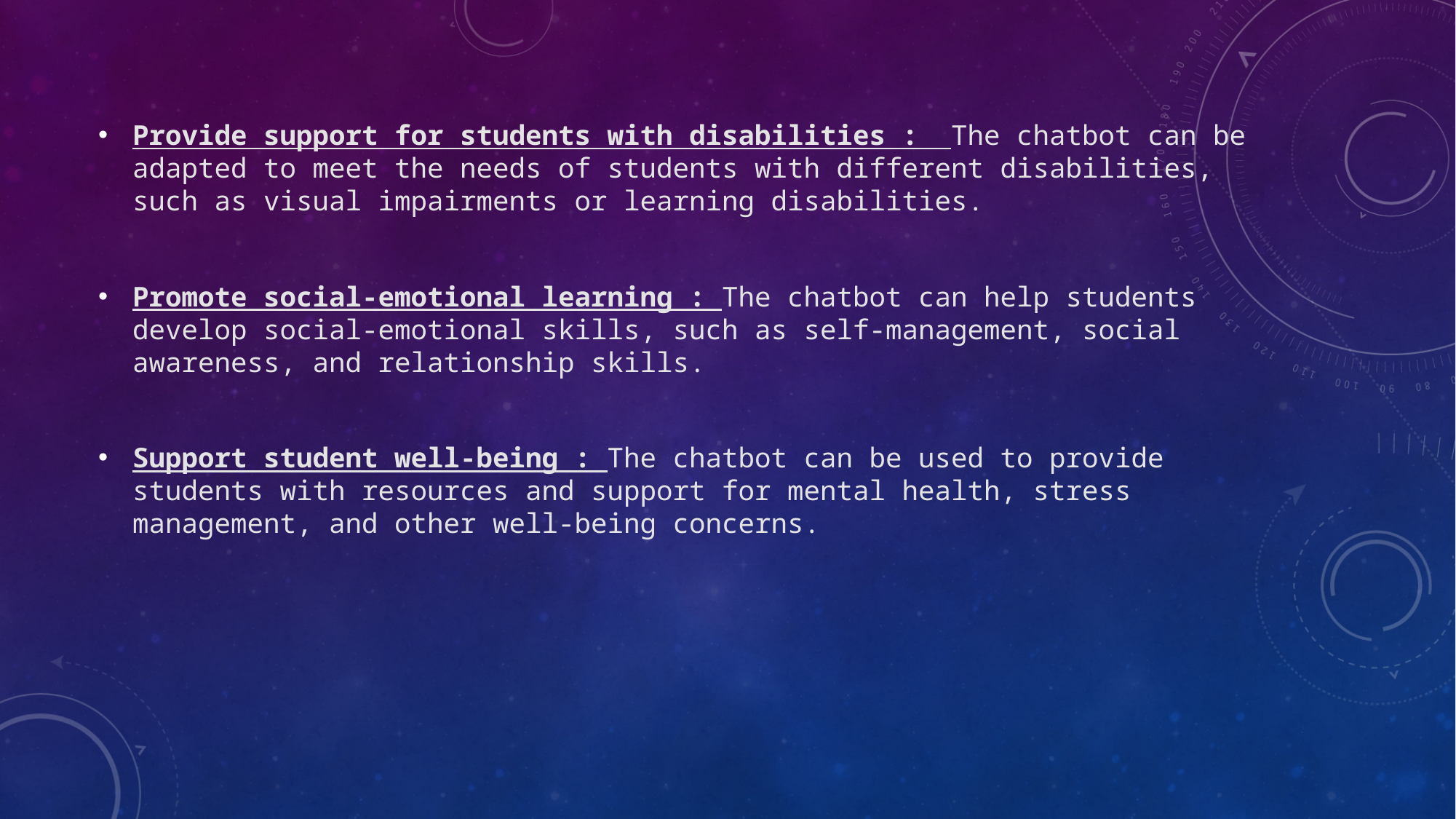

Provide support for students with disabilities :  The chatbot can be adapted to meet the needs of students with different disabilities, such as visual impairments or learning disabilities.

Promote social-emotional learning : The chatbot can help students develop social-emotional skills, such as self-management, social awareness, and relationship skills.

Support student well-being : The chatbot can be used to provide students with resources and support for mental health, stress management, and other well-being concerns.